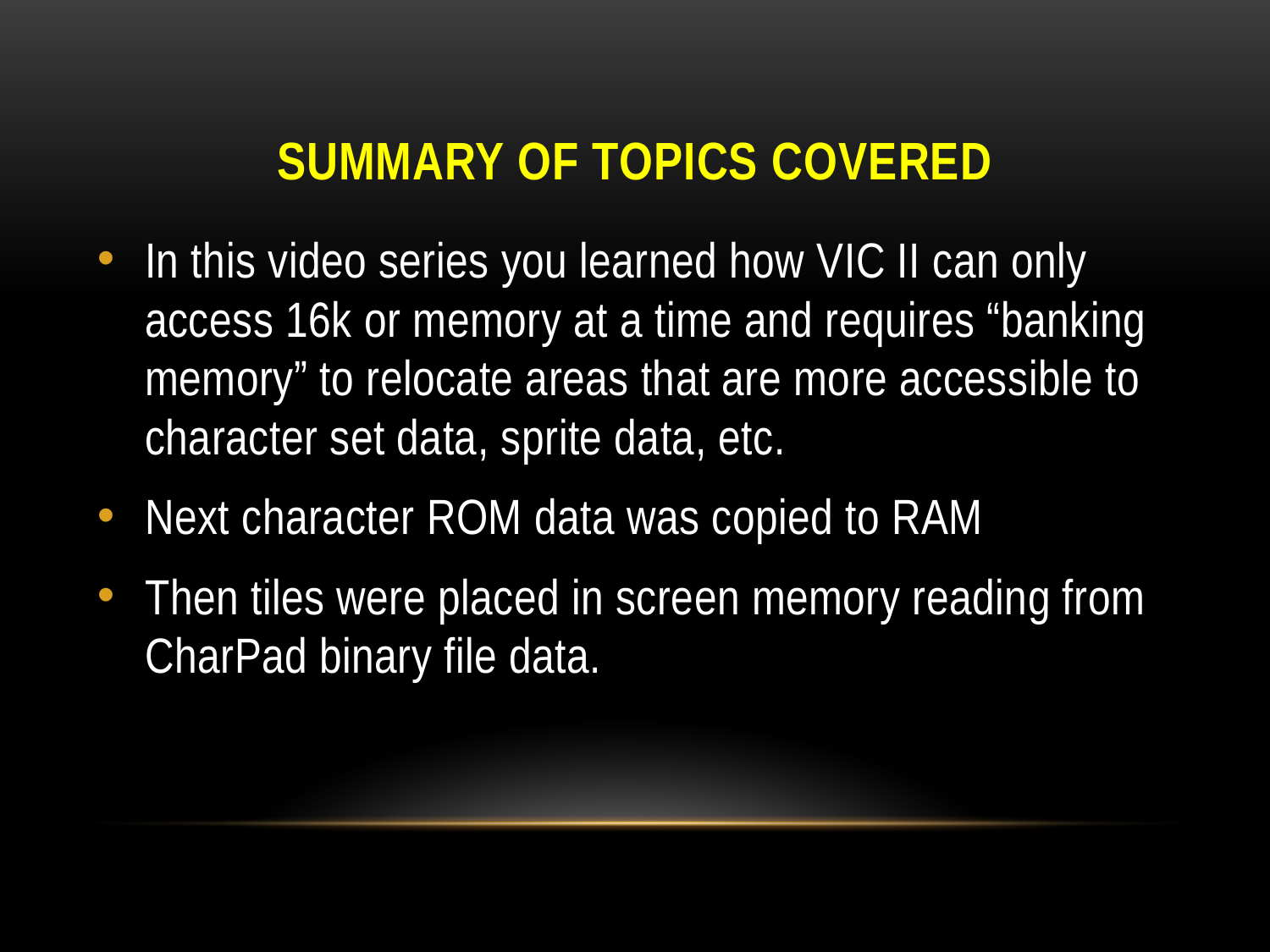

# Summary of topics covered
In this video series you learned how VIC II can only access 16k or memory at a time and requires “banking memory” to relocate areas that are more accessible to character set data, sprite data, etc.
Next character ROM data was copied to RAM
Then tiles were placed in screen memory reading from CharPad binary file data.